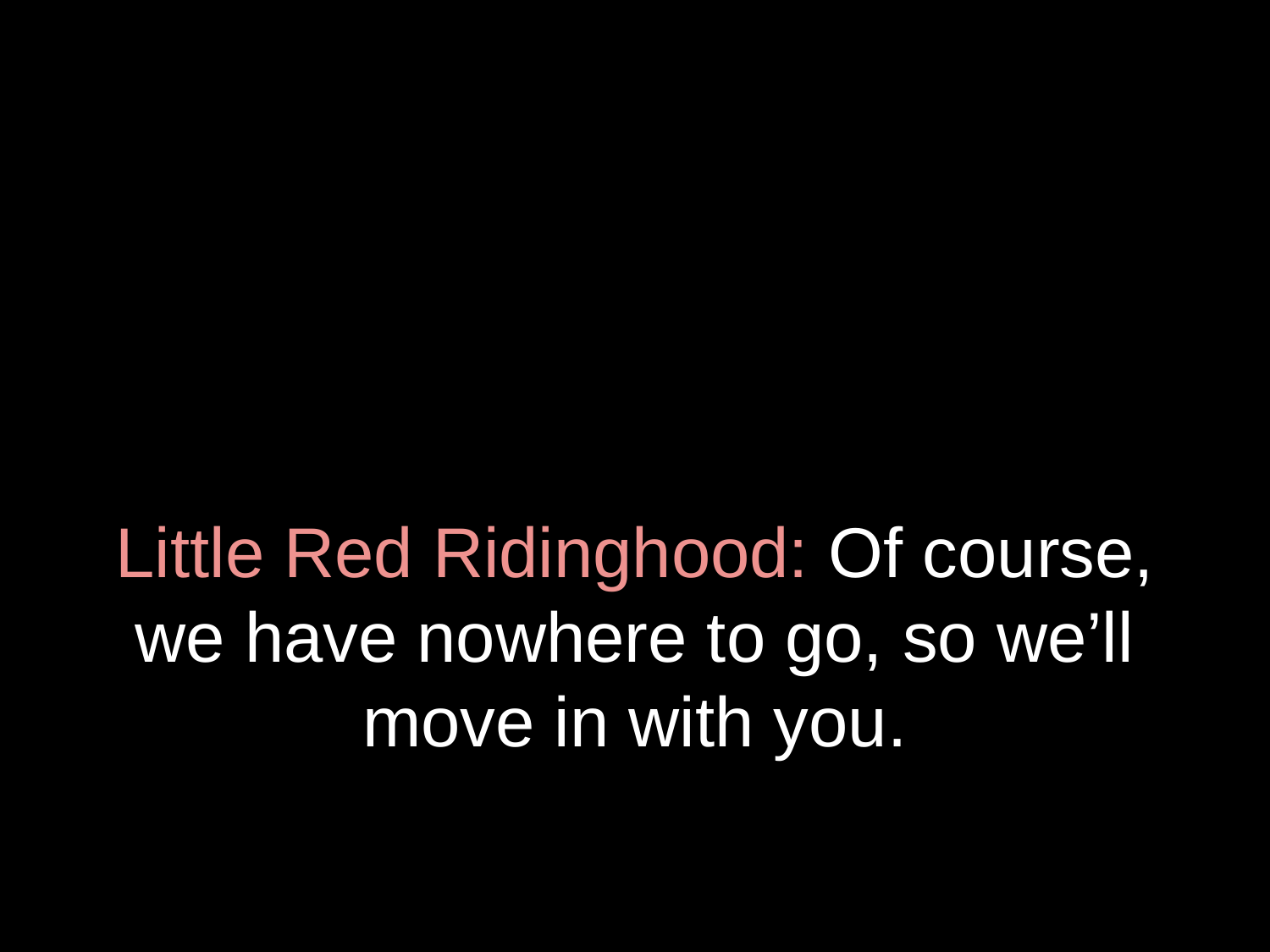

# Little Red Ridinghood: Of course, we have nowhere to go, so we’ll move in with you.